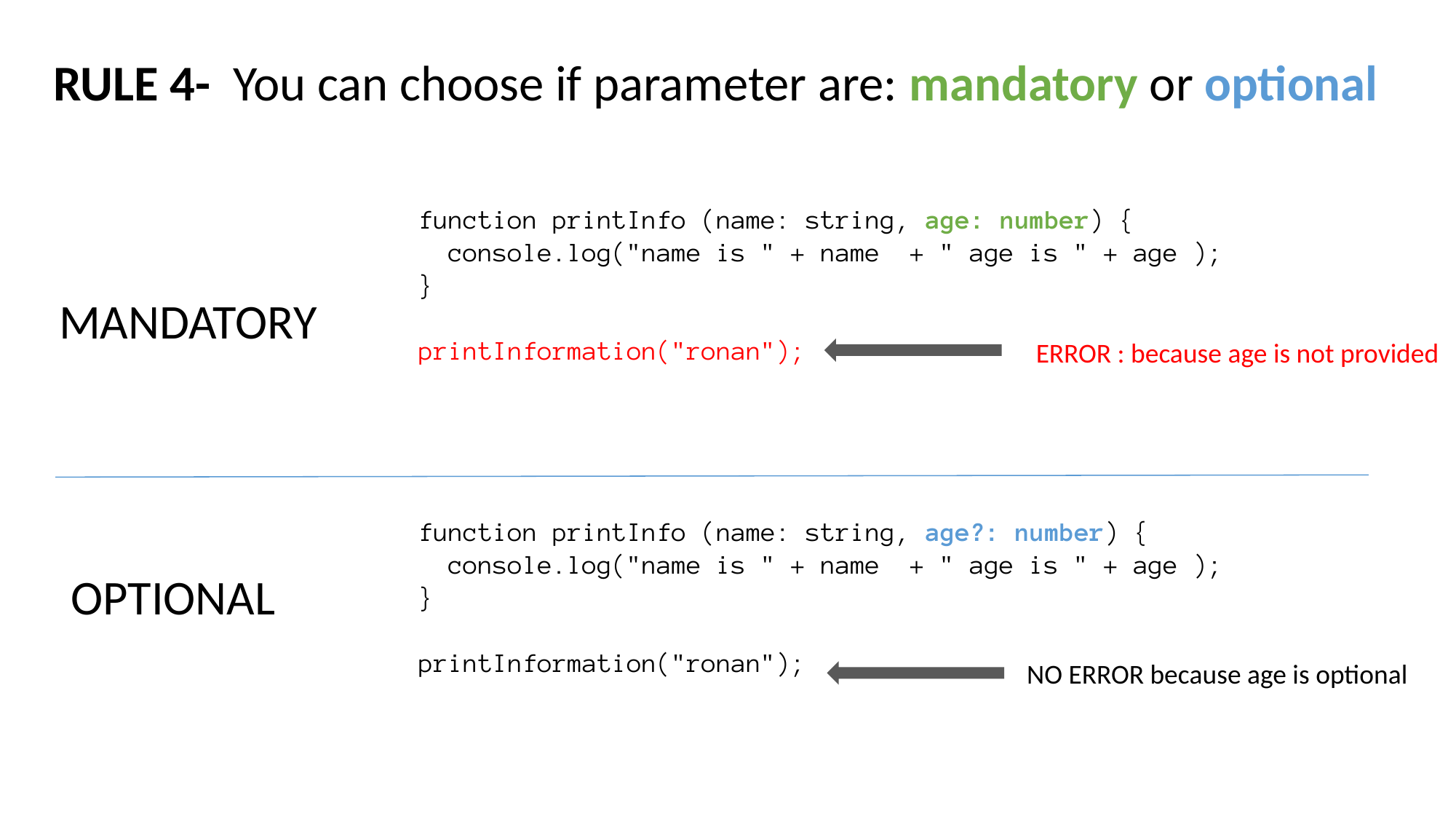

RULE 4-  You can choose if parameter are: mandatory or optional
function printInfo (name: string, age: number) {
  console.log("name is " + name  + " age is " + age );
}

printInformation("ronan");
MANDATORY
ERROR : because age is not provided

function printInfo (name: string, age?: number) {
  console.log("name is " + name  + " age is " + age );
}

printInformation("ronan");
OPTIONAL
NO ERROR because age is optional